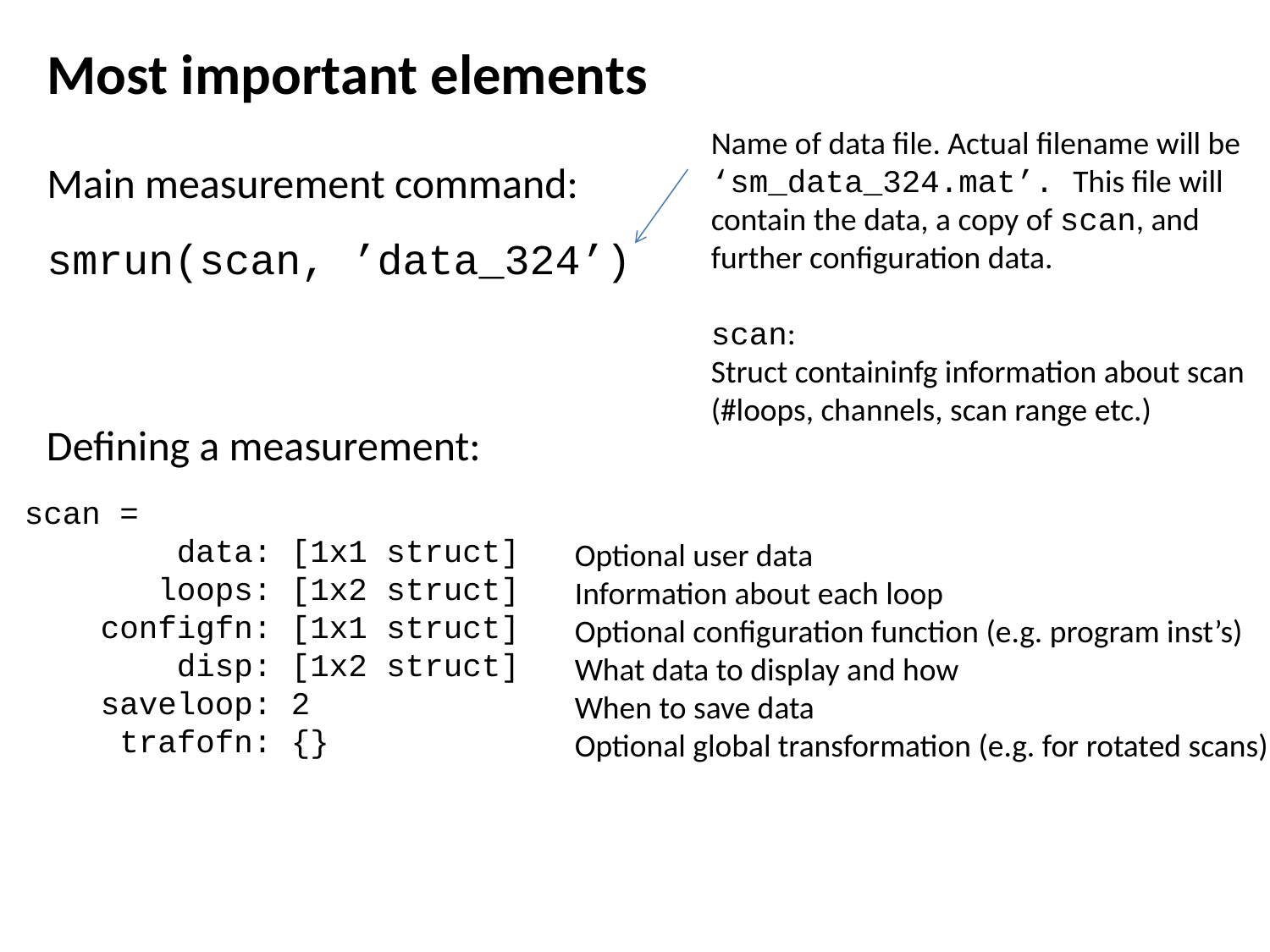

Most important elements

Main measurement command:

smrun(scan, ’data_324’)
Name of data file. Actual filename will be
‘sm_data_324.mat’. This file will contain the data, a copy of scan, and further configuration data.

scan:
Struct containinfg information about scan (#loops, channels, scan range etc.)
Defining a measurement:
scan =
        data: [1x1 struct]
       loops: [1x2 struct]
    configfn: [1x1 struct]
        disp: [1x2 struct]
    saveloop: 2
     trafofn: {}
Optional user data
Information about each loop
Optional configuration function (e.g. program inst’s)
What data to display and how
When to save data
Optional global transformation (e.g. for rotated scans)